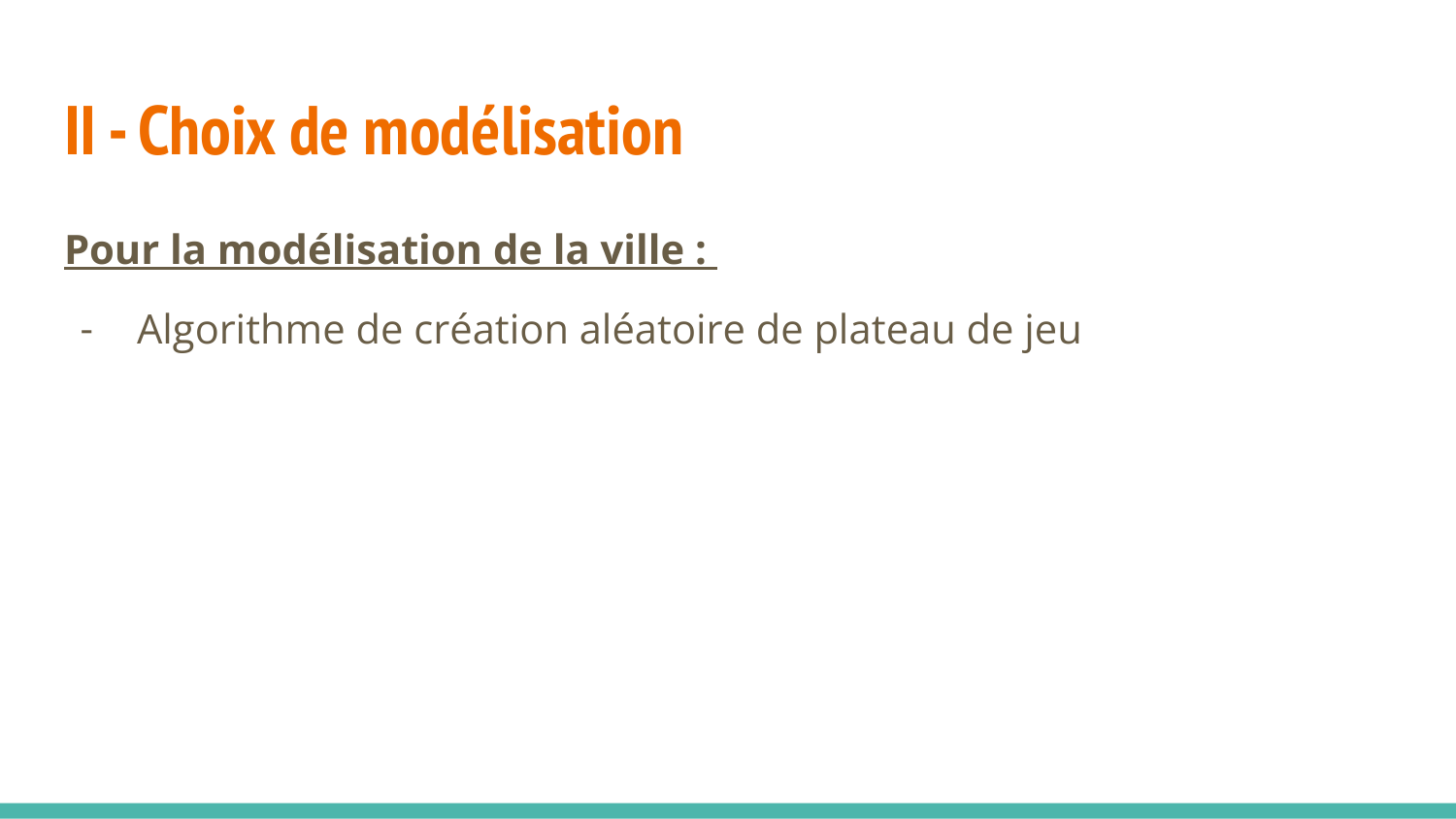

# II - Choix de modélisation

Pour la modélisation de la ville :
Algorithme de création aléatoire de plateau de jeu